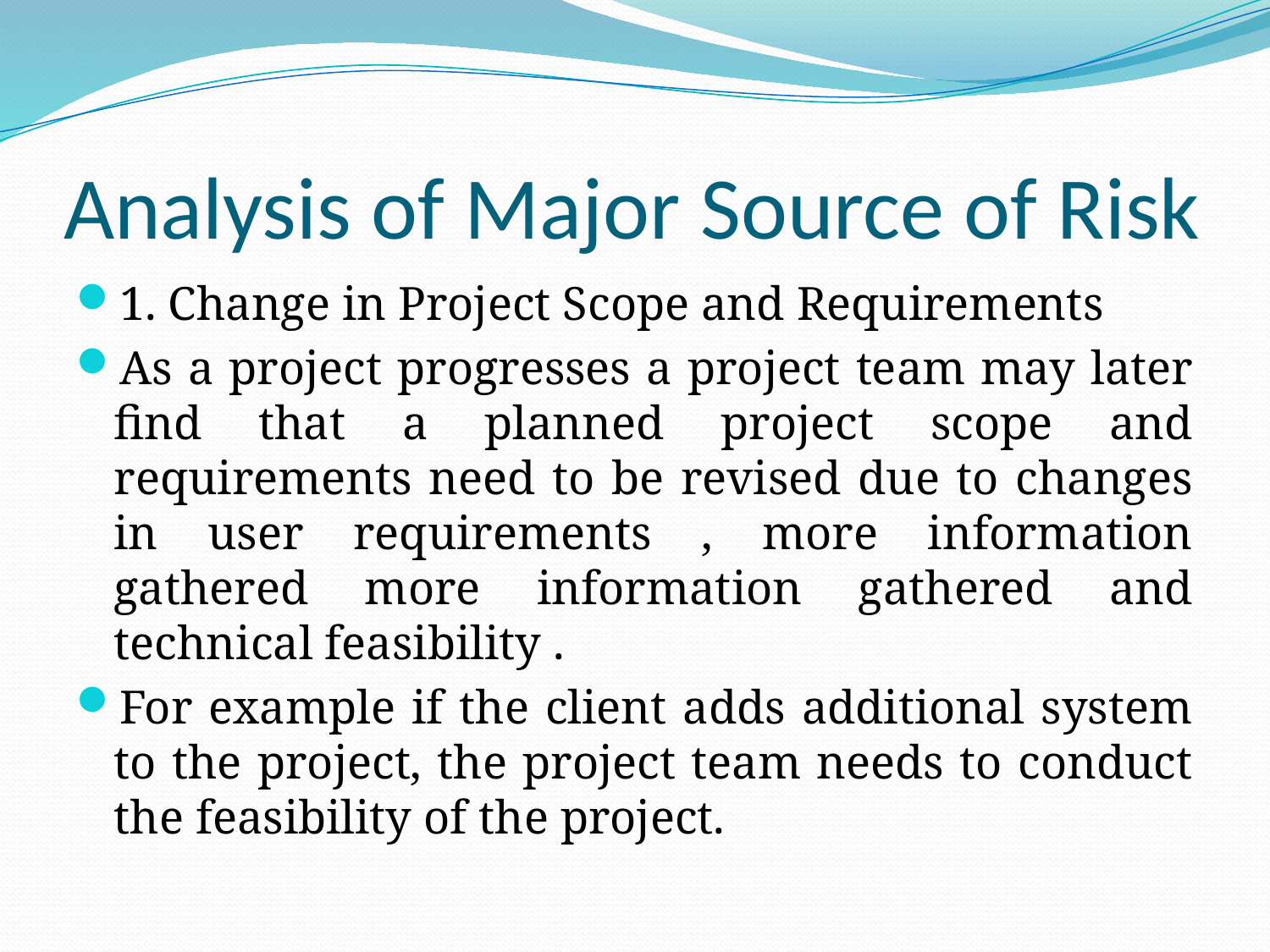

# Analysis of Major Source of Risk
1. Change in Project Scope and Requirements
As a project progresses a project team may later find that a planned project scope and requirements need to be revised due to changes in user requirements , more information gathered more information gathered and technical feasibility .
For example if the client adds additional system to the project, the project team needs to conduct the feasibility of the project.